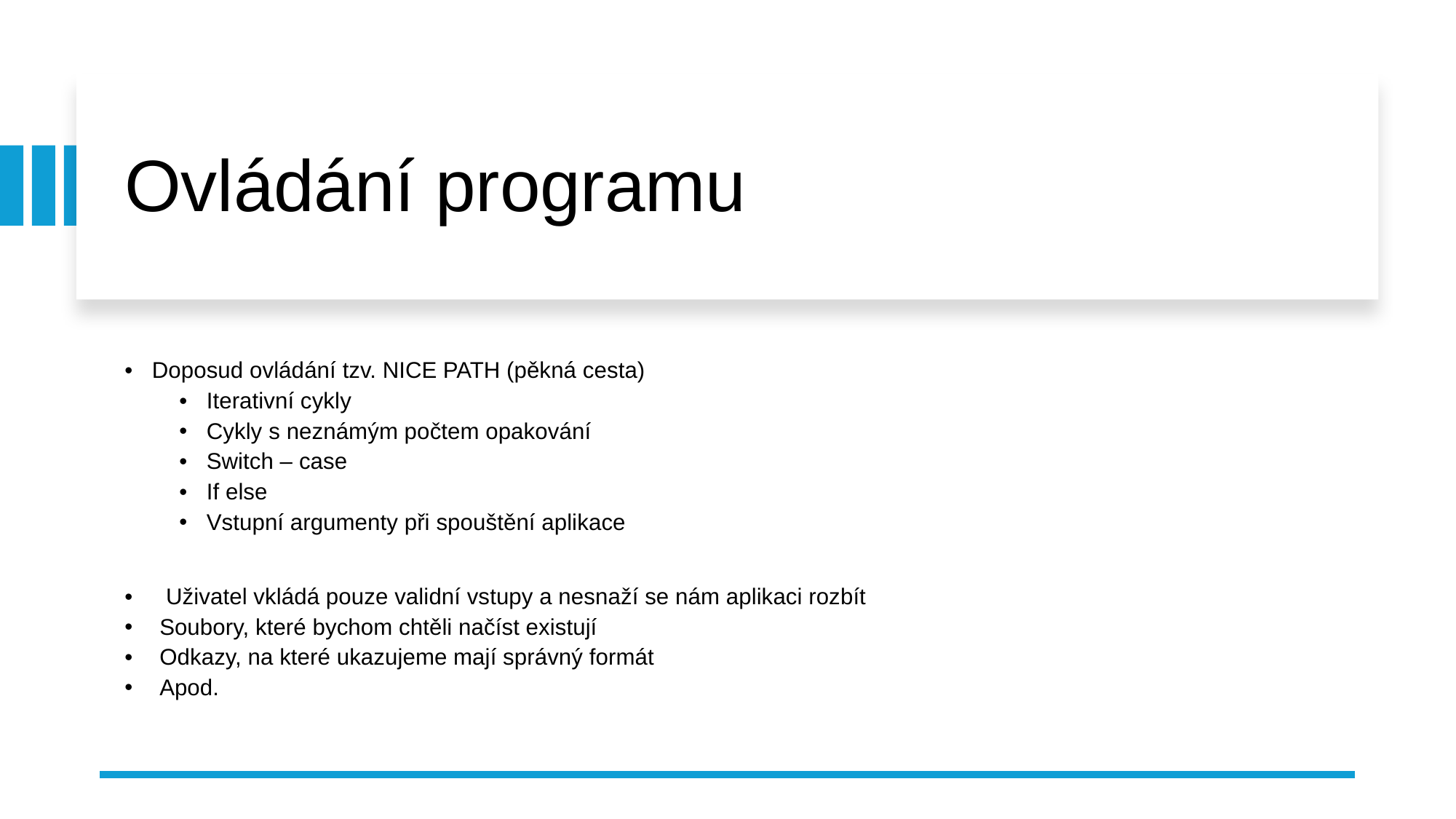

# Ovládání programu

Doposud ovládání tzv. NICE PATH (pěkná cesta)
Iterativní cykly
Cykly s neznámým počtem opakování
Switch – case
If else
Vstupní argumenty při spouštění aplikace

 Uživatel vkládá pouze validní vstupy a nesnaží se nám aplikaci rozbít
Soubory, které bychom chtěli načíst existují
Odkazy, na které ukazujeme mají správný formát
Apod.